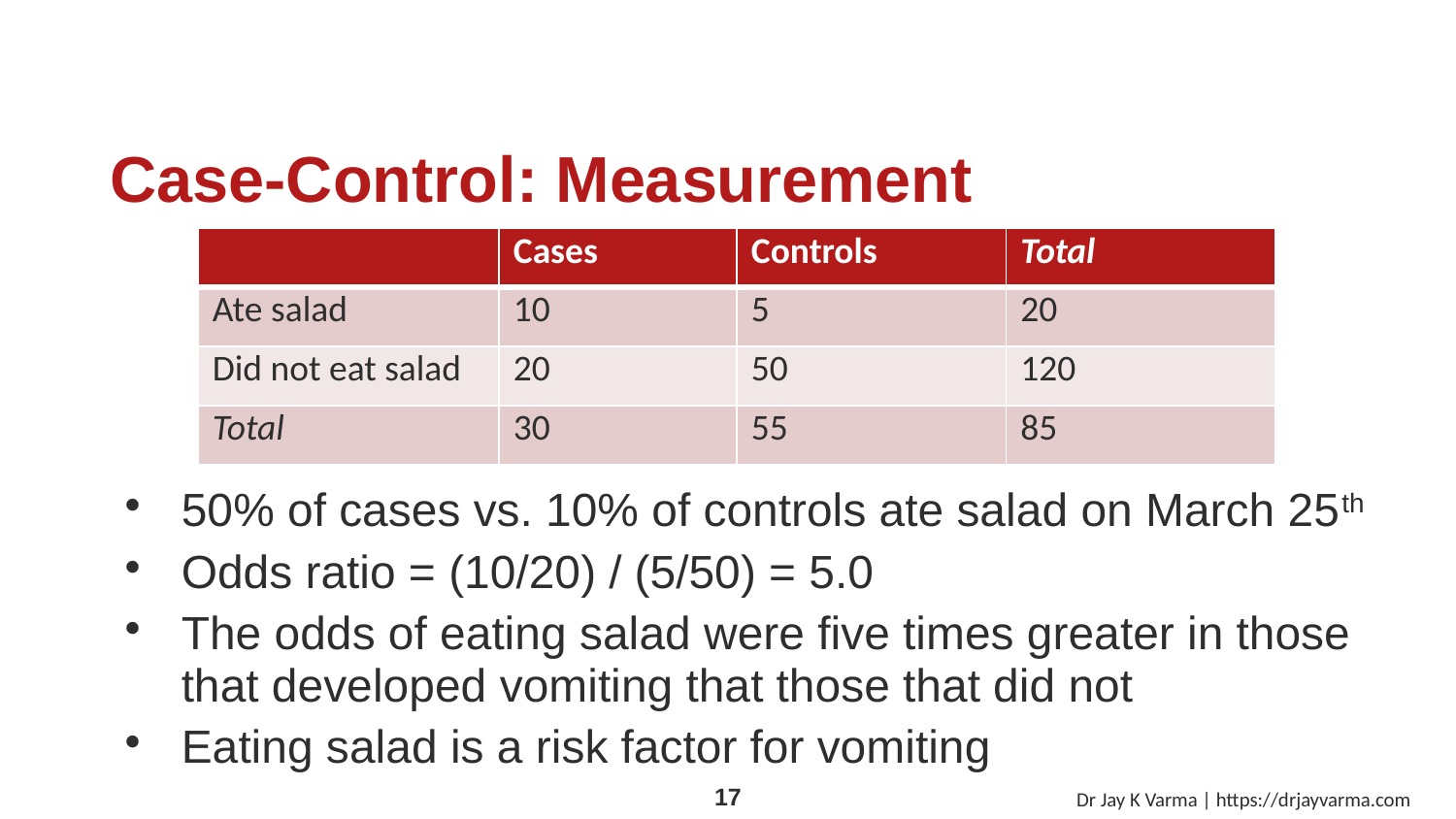

# Case-Control: Measurement
|  | Cases | Controls | Total |
| --- | --- | --- | --- |
| Ate salad | 10 | 5 | 20 |
| Did not eat salad | 20 | 50 | 120 |
| Total | 30 | 55 | 85 |
50% of cases vs. 10% of controls ate salad on March 25th
Odds ratio = (10/20) / (5/50) = 5.0
The odds of eating salad were five times greater in those that developed vomiting that those that did not
Eating salad is a risk factor for vomiting
Dr Jay K Varma | https://drjayvarma.com